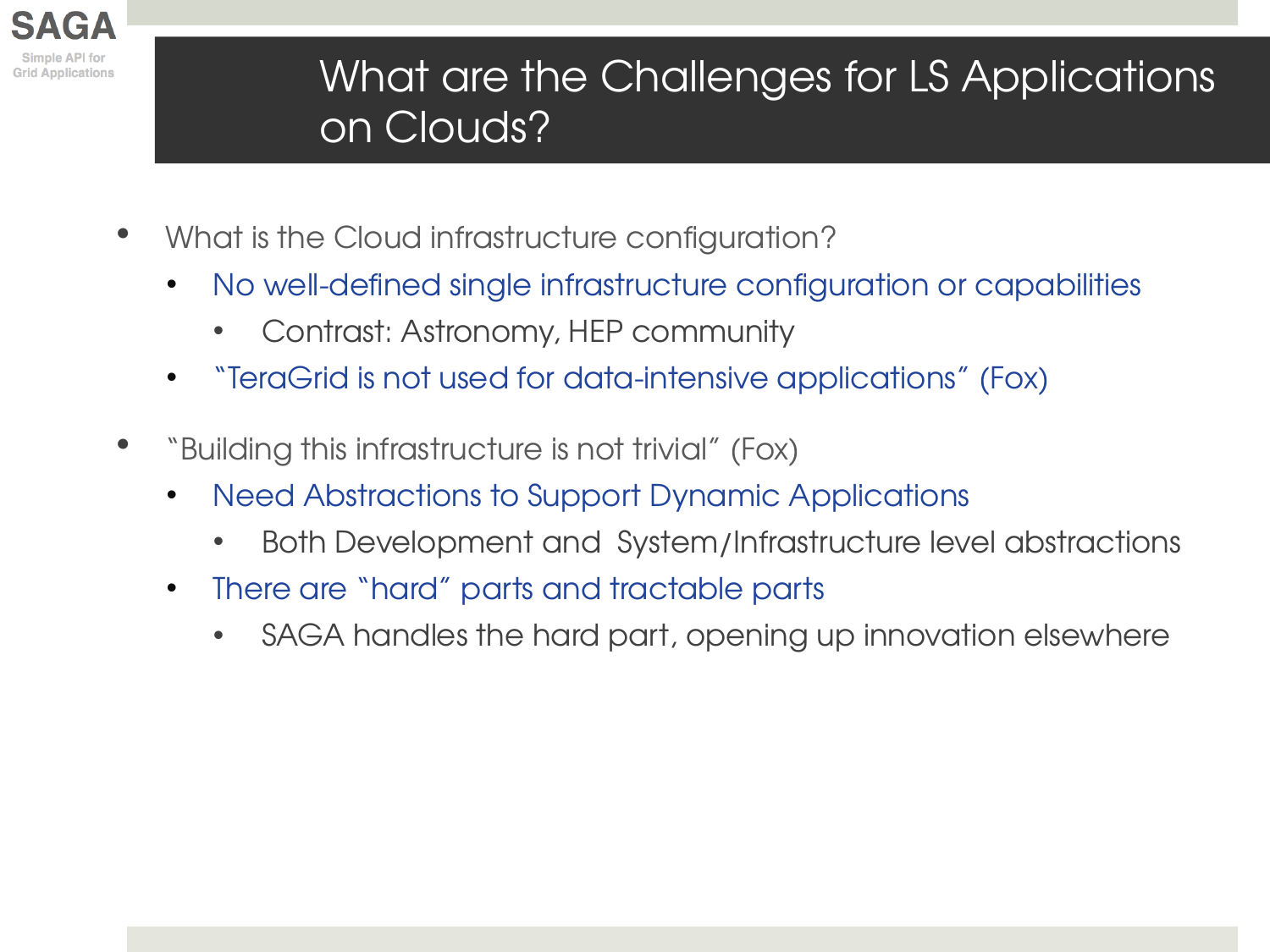

# What are the Challenges for LS Applications on Clouds?
What is the Cloud infrastructure configuration?
No well-defined single infrastructure configuration or capabilities
Contrast: Astronomy, HEP community
“TeraGrid is not used for data-intensive applications” (Fox)
“Building this infrastructure is not trivial” (Fox)
Need Abstractions to Support Dynamic Applications
Both Development and  System/Infrastructure level abstractions
There are “hard” parts and tractable parts
SAGA handles the hard part, opening up innovation elsewhere